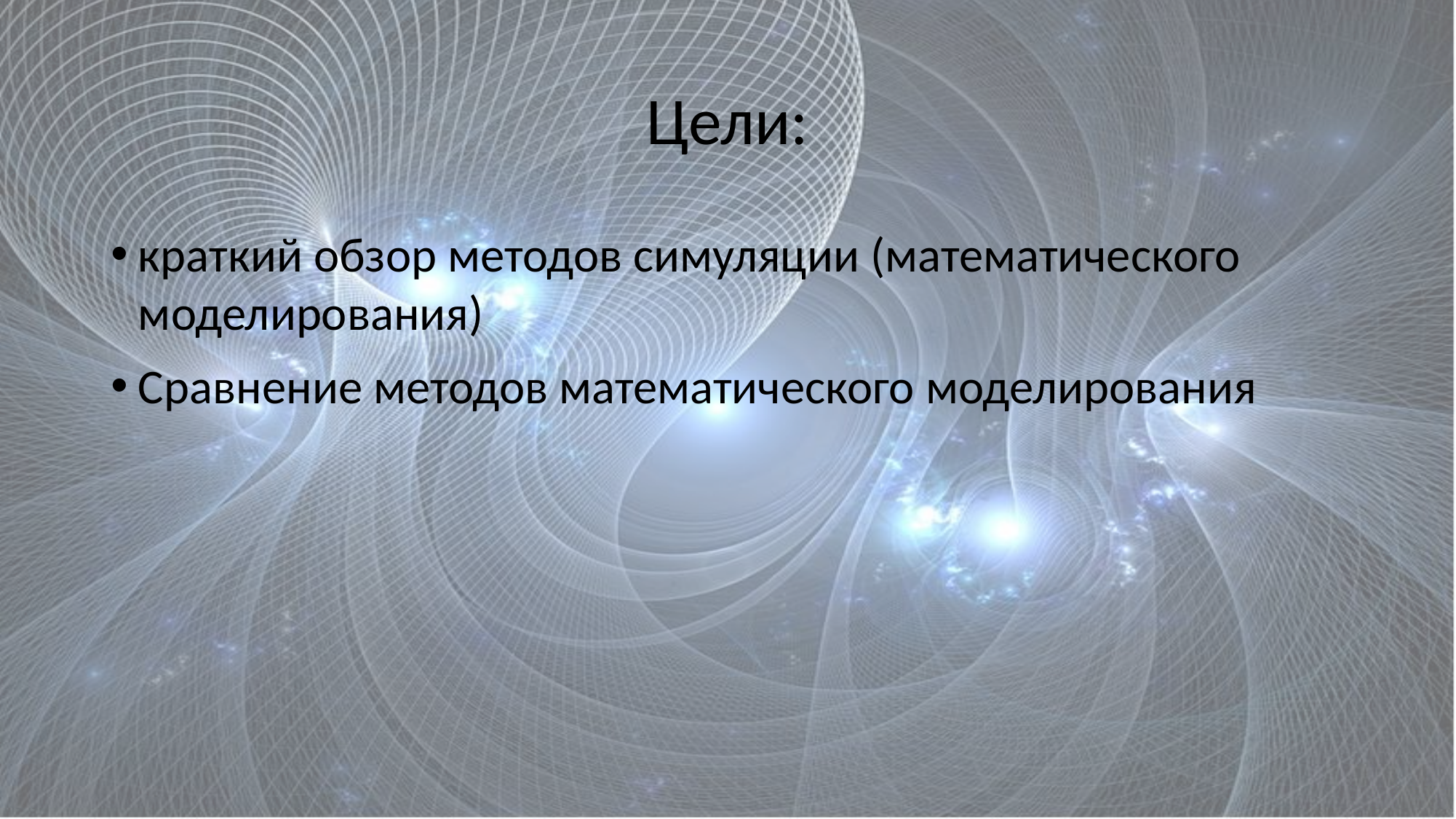

# Цели:
краткий обзор методов симуляции (математического моделирования)
Сравнение методов математического моделирования